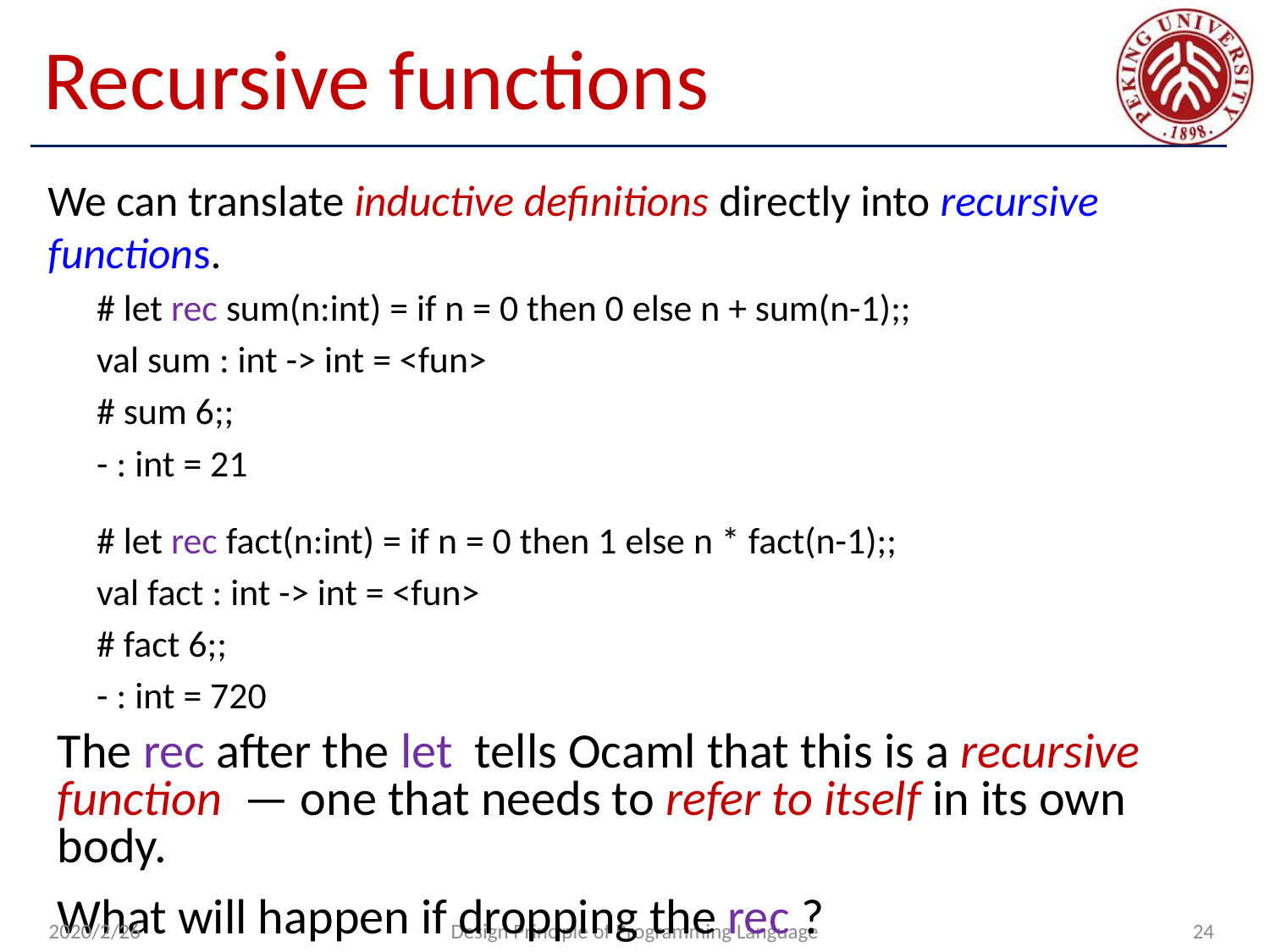

# Recursive functions
We can translate inductive deﬁnitions directly into recursive functions.
# let rec sum(n:int) = if n = 0 then 0 else n + sum(n-1);;
val sum : int -> int = <fun>
# sum 6;;
- : int = 21

# let rec fact(n:int) = if n = 0 then 1 else n * fact(n-1);;
val fact : int -> int = <fun>
# fact 6;;
- : int = 720

The rec after the let  tells Ocaml that this is a recursive function  — one that needs to refer to itself in its own body.

What will happen if dropping the rec ?
2020/2/26
Design Principle of Programming Language
24